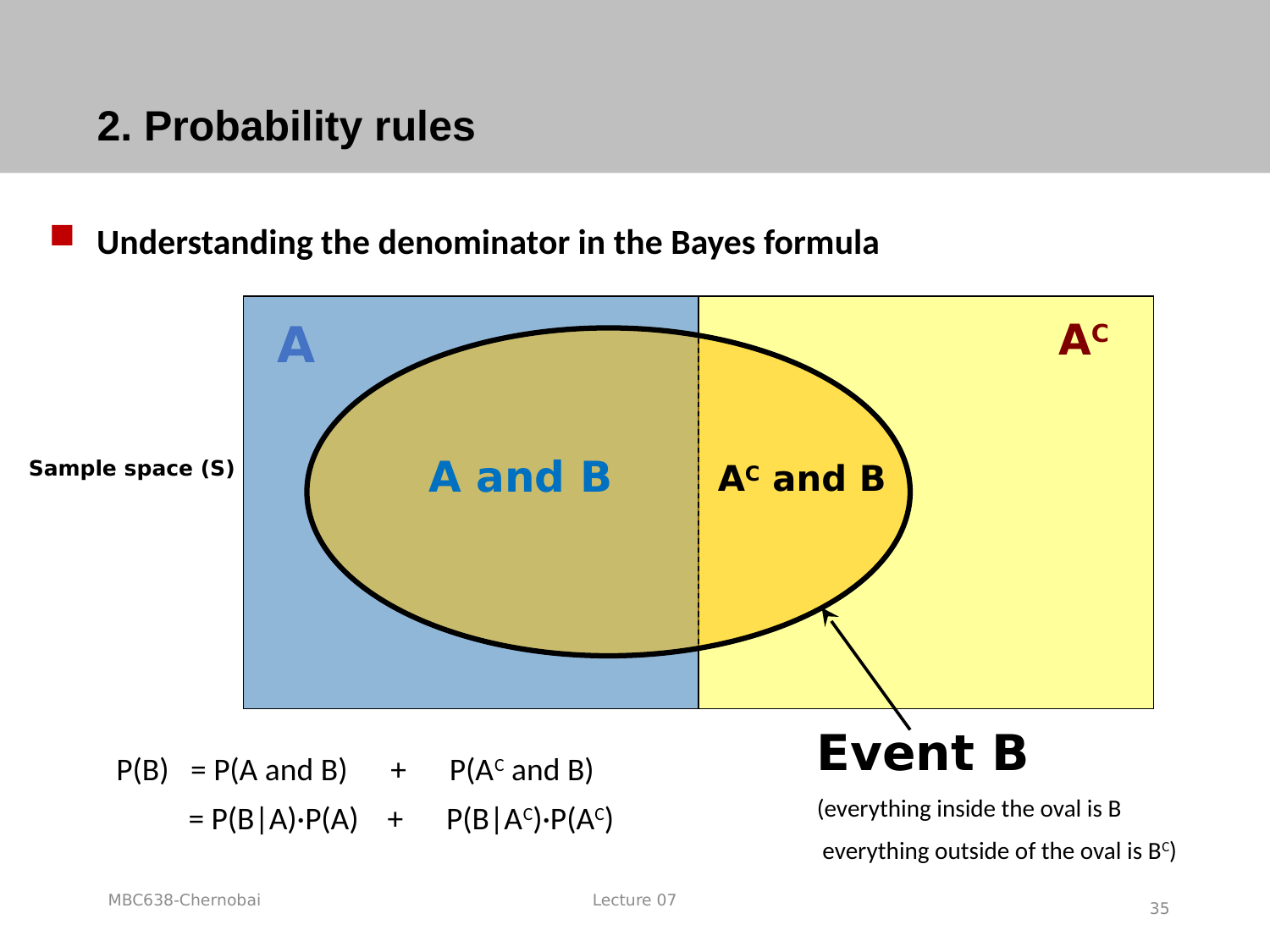

# 2. Probability rules
Understanding the denominator in the Bayes formula

A
AC

A and B
Sample space (S)
AC and B
Event B
(everything inside the oval is B
 everything outside of the oval is BC)
P(B)   = P(A and B)      +      P(AC and B)
          = P(B|A)·P(A)    +      P(B|AC)·P(AC)
MBC638-Chernobai
Lecture 07
35